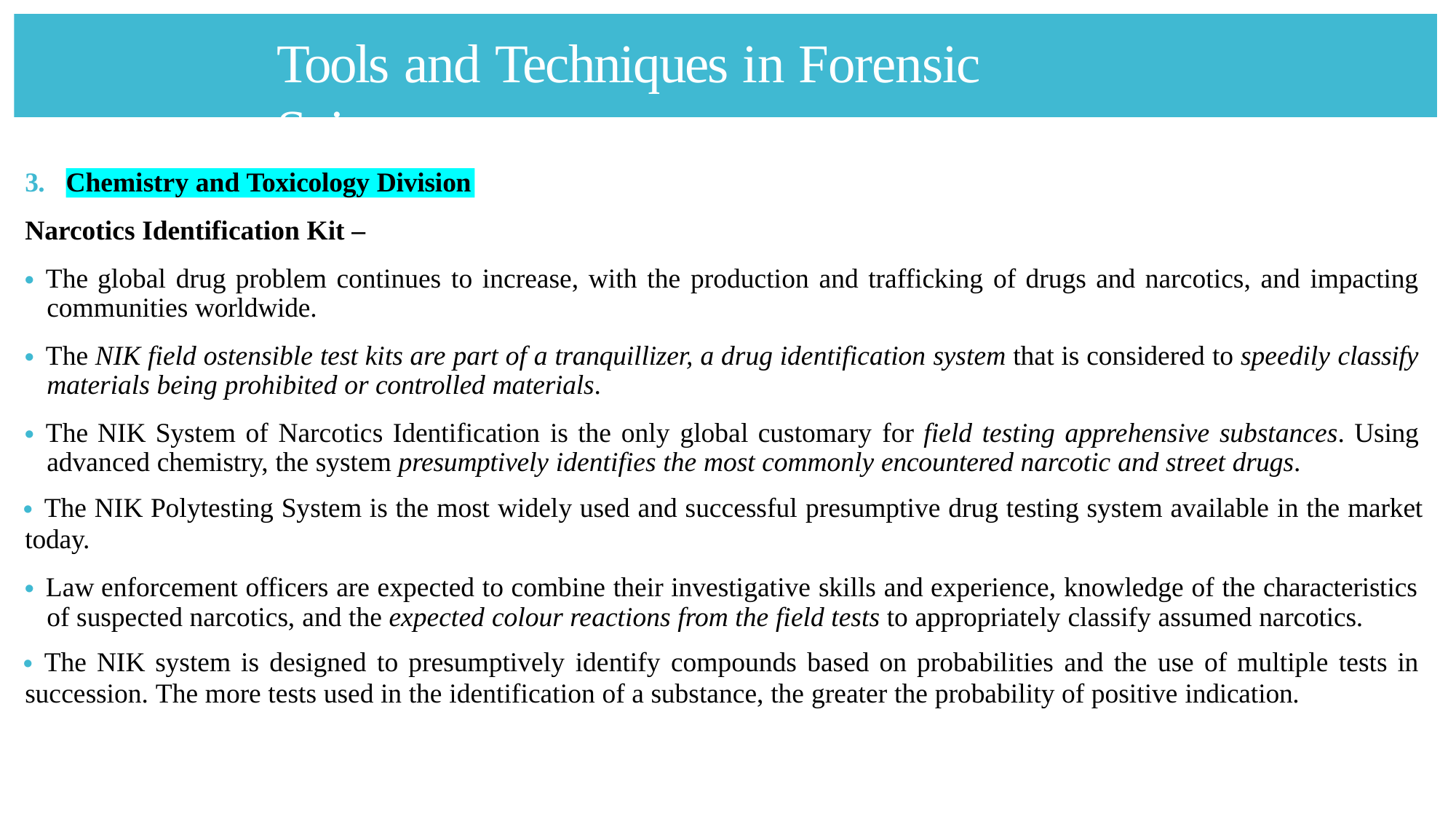

# Tools and Techniques in Forensic Sciences
3.
Chemistry and Toxicology Division
Narcotics Identification Kit –
🞄 The global drug problem continues to increase, with the production and trafficking of drugs and narcotics, and impacting communities worldwide.
🞄 The NIK field ostensible test kits are part of a tranquillizer, a drug identification system that is considered to speedily classify materials being prohibited or controlled materials.
🞄 The NIK System of Narcotics Identification is the only global customary for field testing apprehensive substances. Using advanced chemistry, the system presumptively identifies the most commonly encountered narcotic and street drugs.
🞄 The NIK Polytesting System is the most widely used and successful presumptive drug testing system available in the market
today.
🞄 Law enforcement officers are expected to combine their investigative skills and experience, knowledge of the characteristics of suspected narcotics, and the expected colour reactions from the field tests to appropriately classify assumed narcotics.
🞄 The NIK system is designed to presumptively identify compounds based on probabilities and the use of multiple tests in
succession. The more tests used in the identification of a substance, the greater the probability of positive indication.